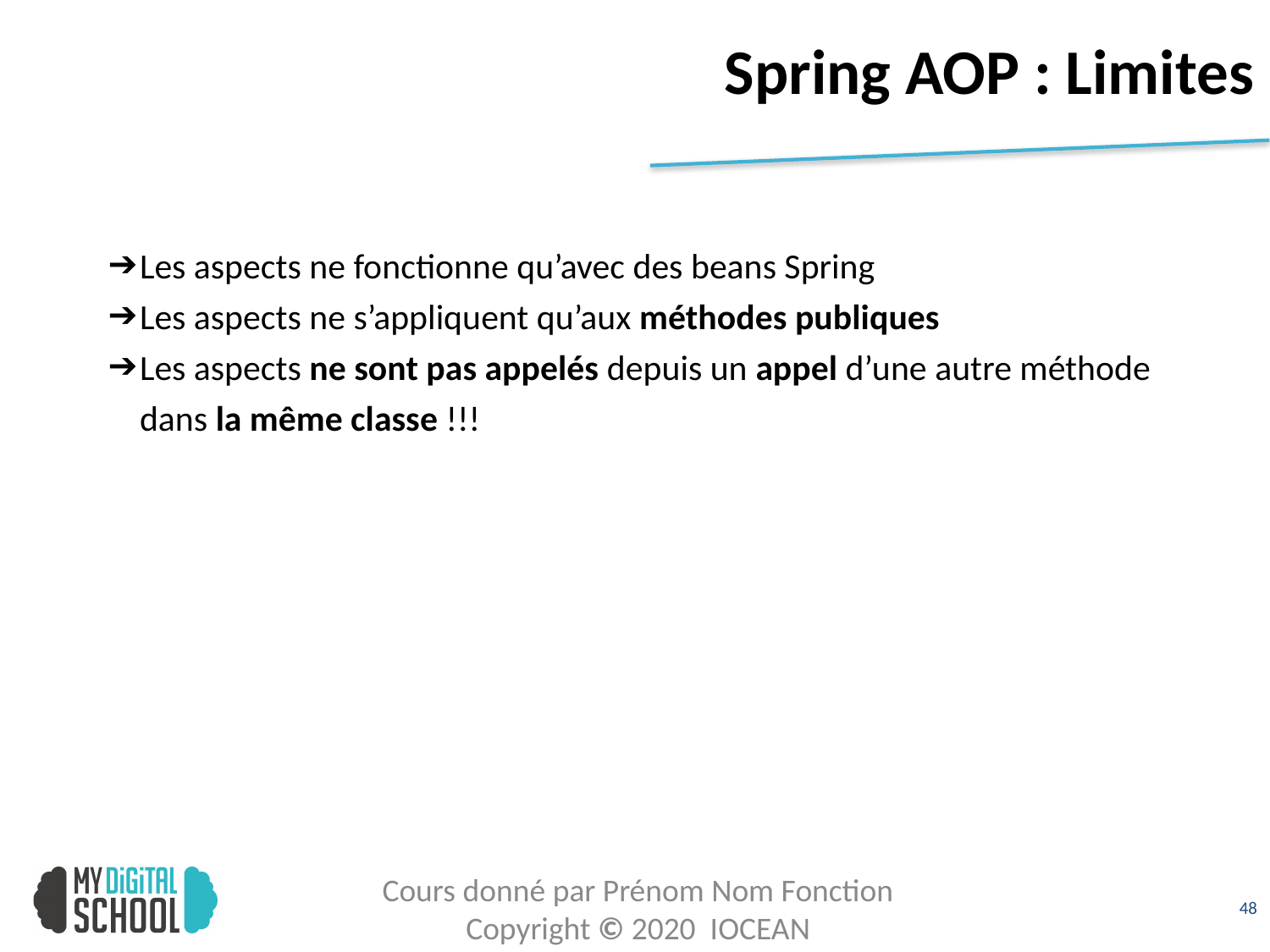

# Spring AOP : Limites
Les aspects ne fonctionne qu’avec des beans Spring
Les aspects ne s’appliquent qu’aux méthodes publiques
Les aspects ne sont pas appelés depuis un appel d’une autre méthode dans la même classe !!!

48